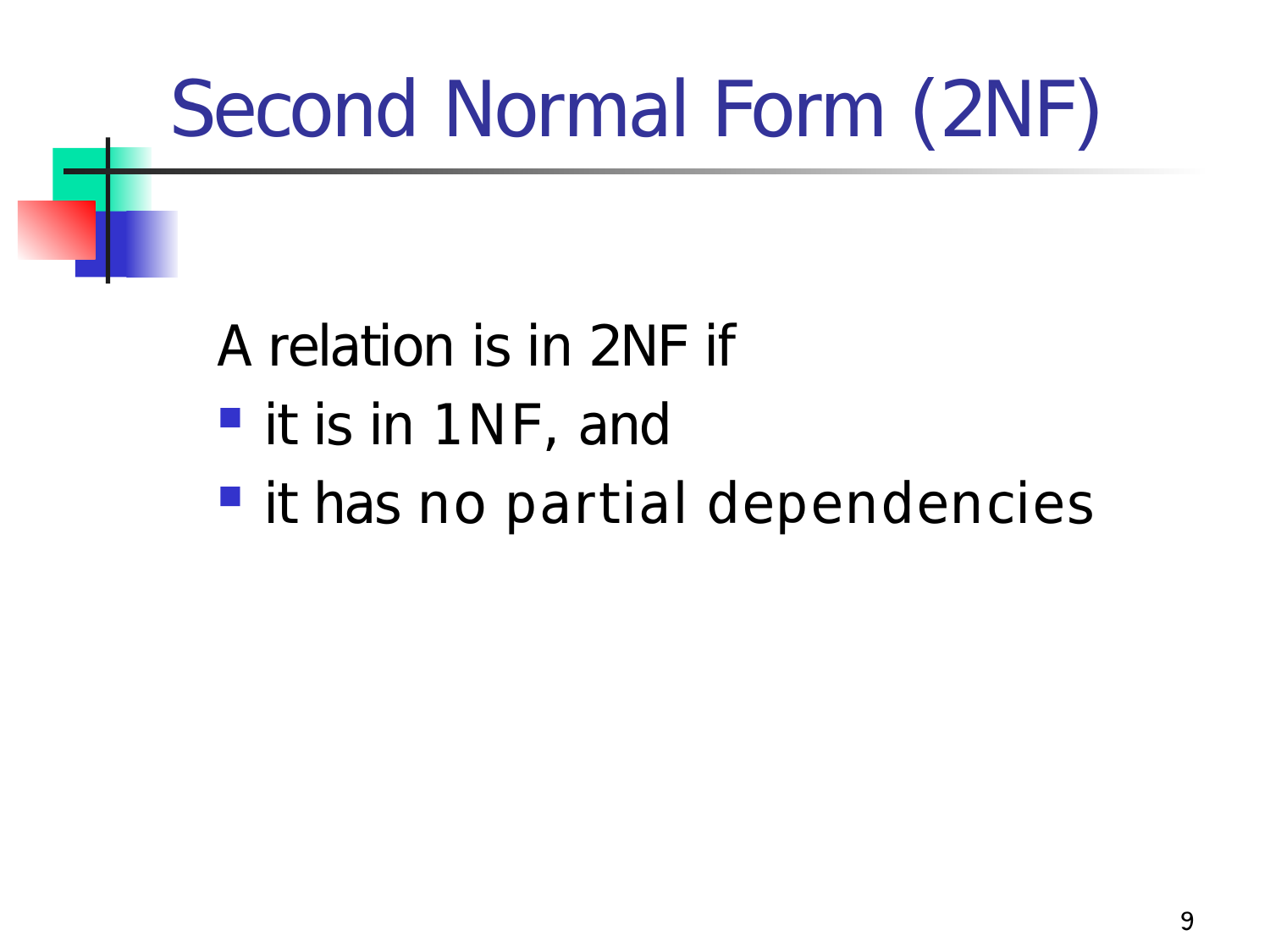

# Second Normal Form (2NF)
A relation is in 2NF if
it is in 1NF, and
it has no partial dependencies

9